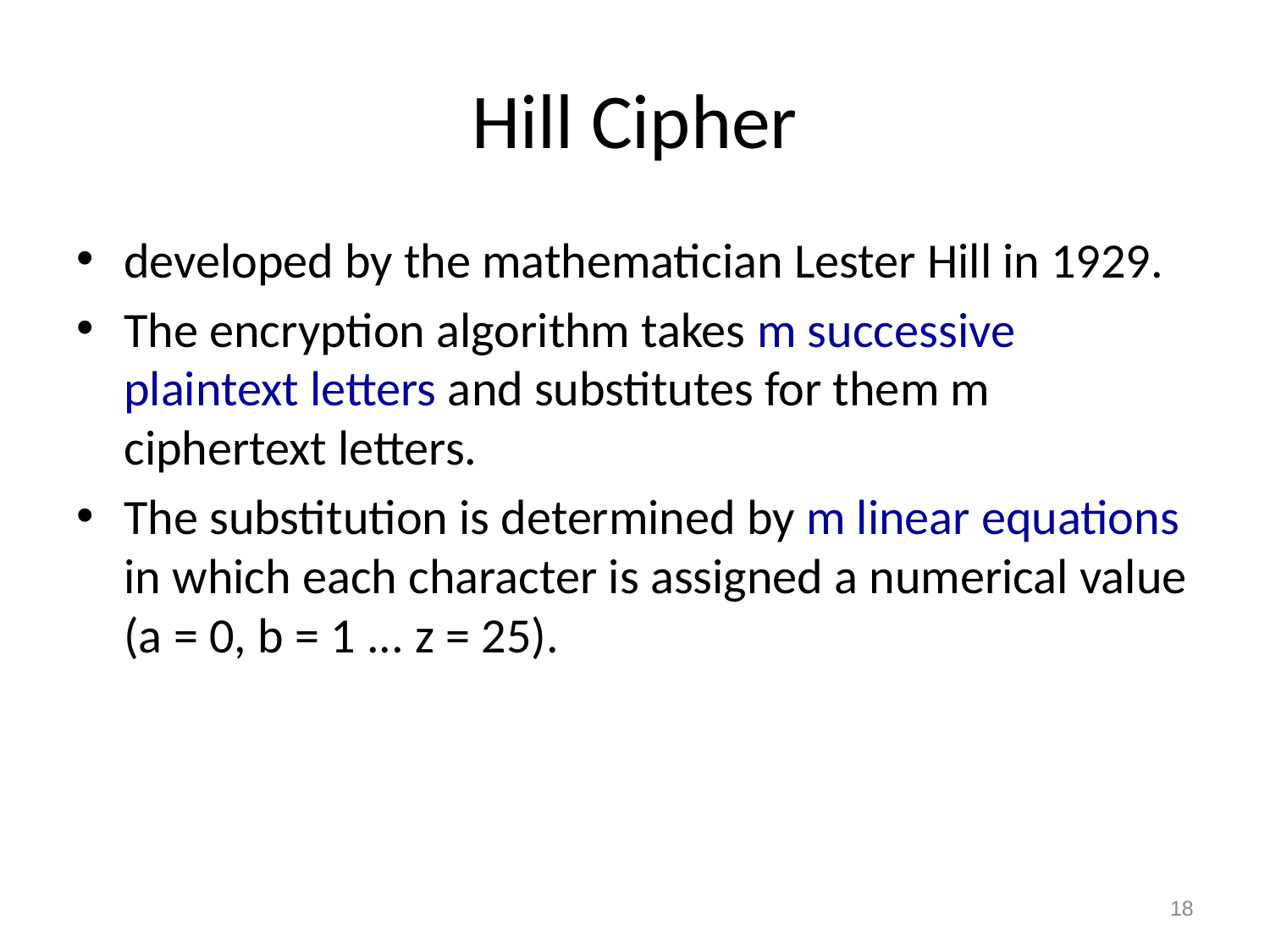

# Hill Cipher
developed by the mathematician Lester Hill in 1929.
The encryption algorithm takes m successive plaintext letters and substitutes for them m ciphertext letters.
The substitution is determined by m linear equations in which each character is assigned a numerical value (a = 0, b = 1 ... z = 25).
18